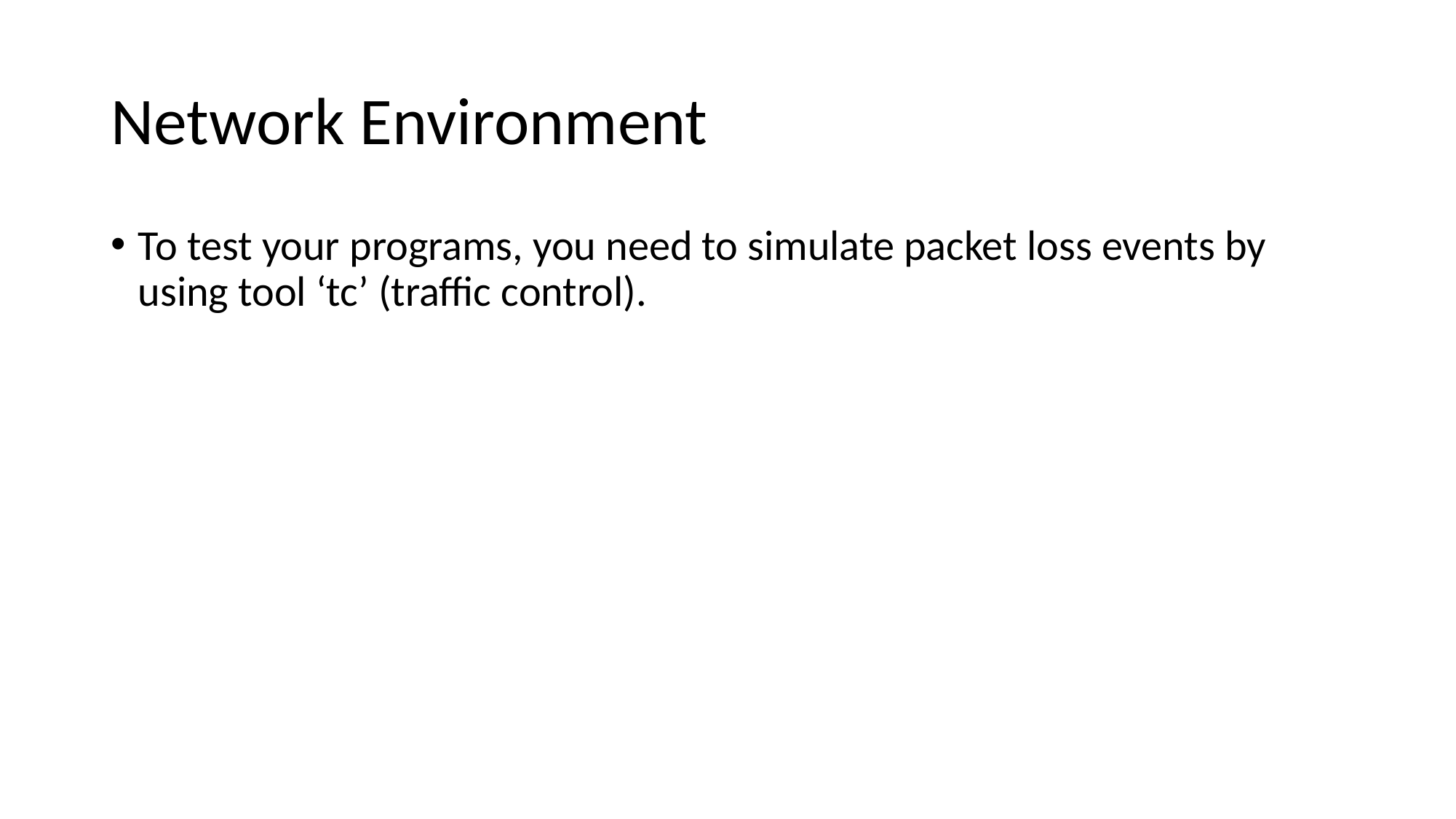

# Network Environment
To test your programs, you need to simulate packet loss events by using tool ‘tc’ (traffic control).